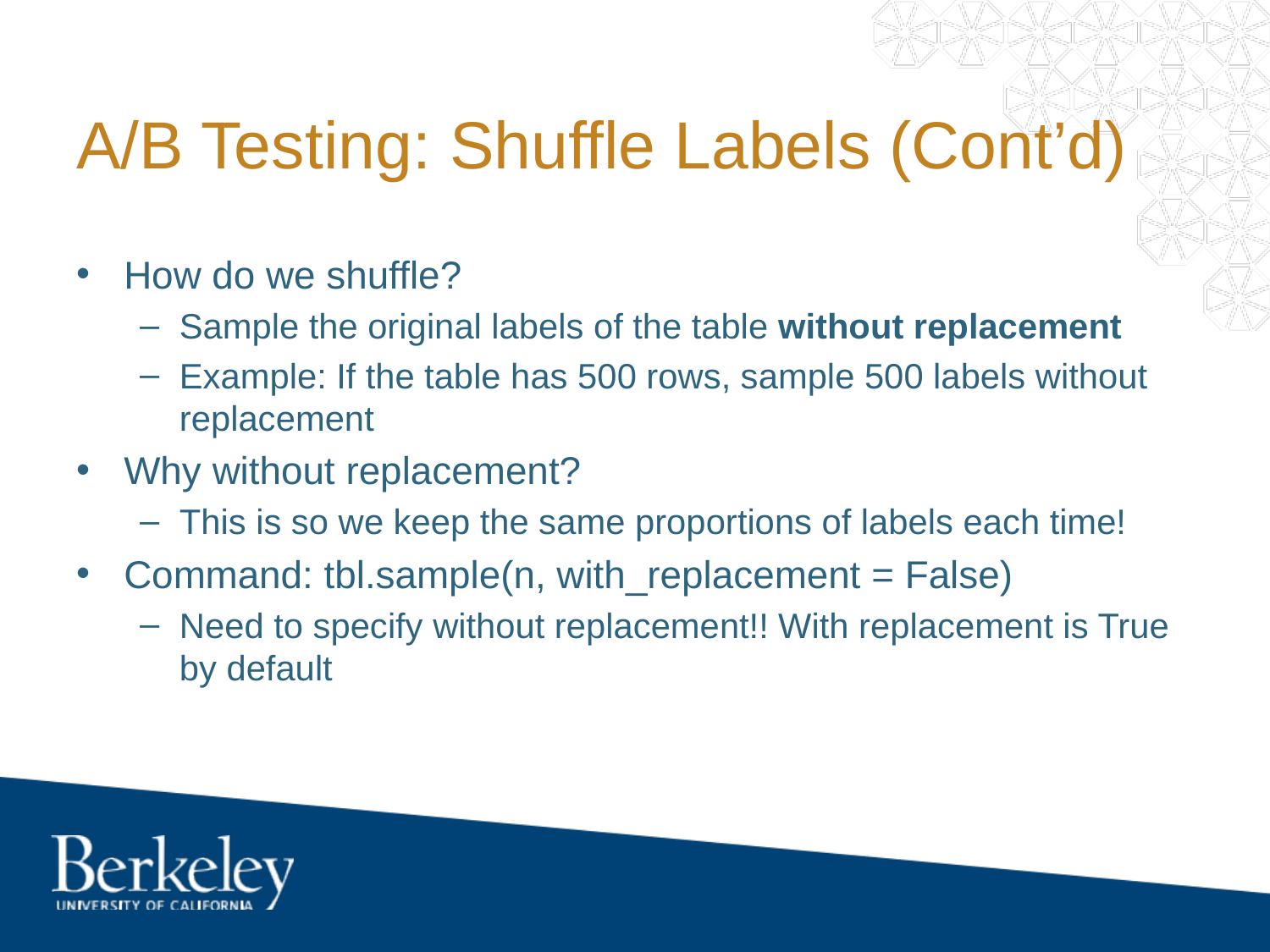

# A/B Testing: Shuffle Labels (Cont’d)
How do we shuffle?
Sample the original labels of the table without replacement
Example: If the table has 500 rows, sample 500 labels without replacement
Why without replacement?
This is so we keep the same proportions of labels each time!
Command: tbl.sample(n, with_replacement = False)
Need to specify without replacement!! With replacement is True by default